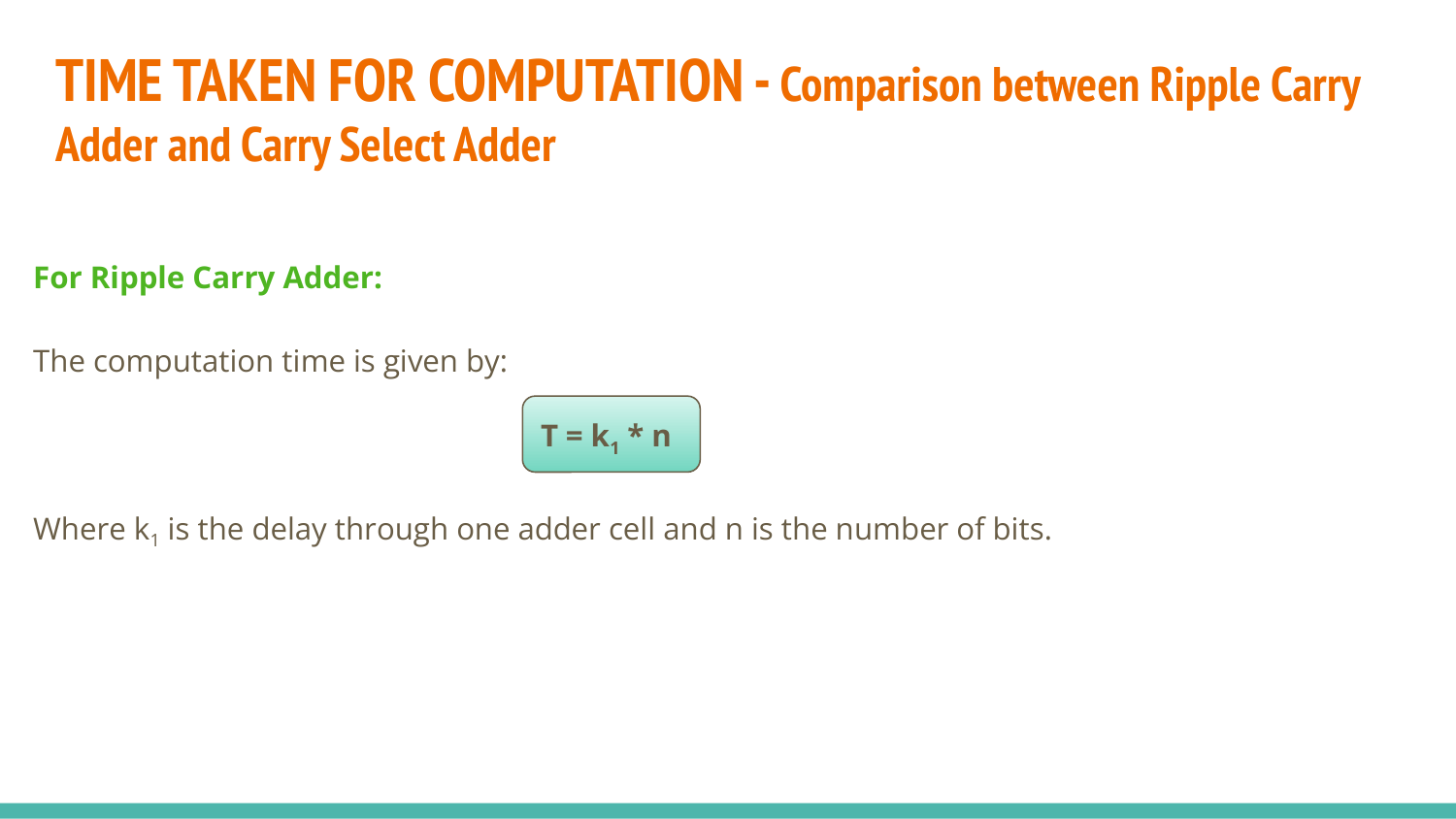

# TIME TAKEN FOR COMPUTATION - Comparison between Ripple Carry Adder and Carry Select Adder
For Ripple Carry Adder:

The computation time is given by:

Where k1 is the delay through one adder cell and n is the number of bits.

T = k1 * n